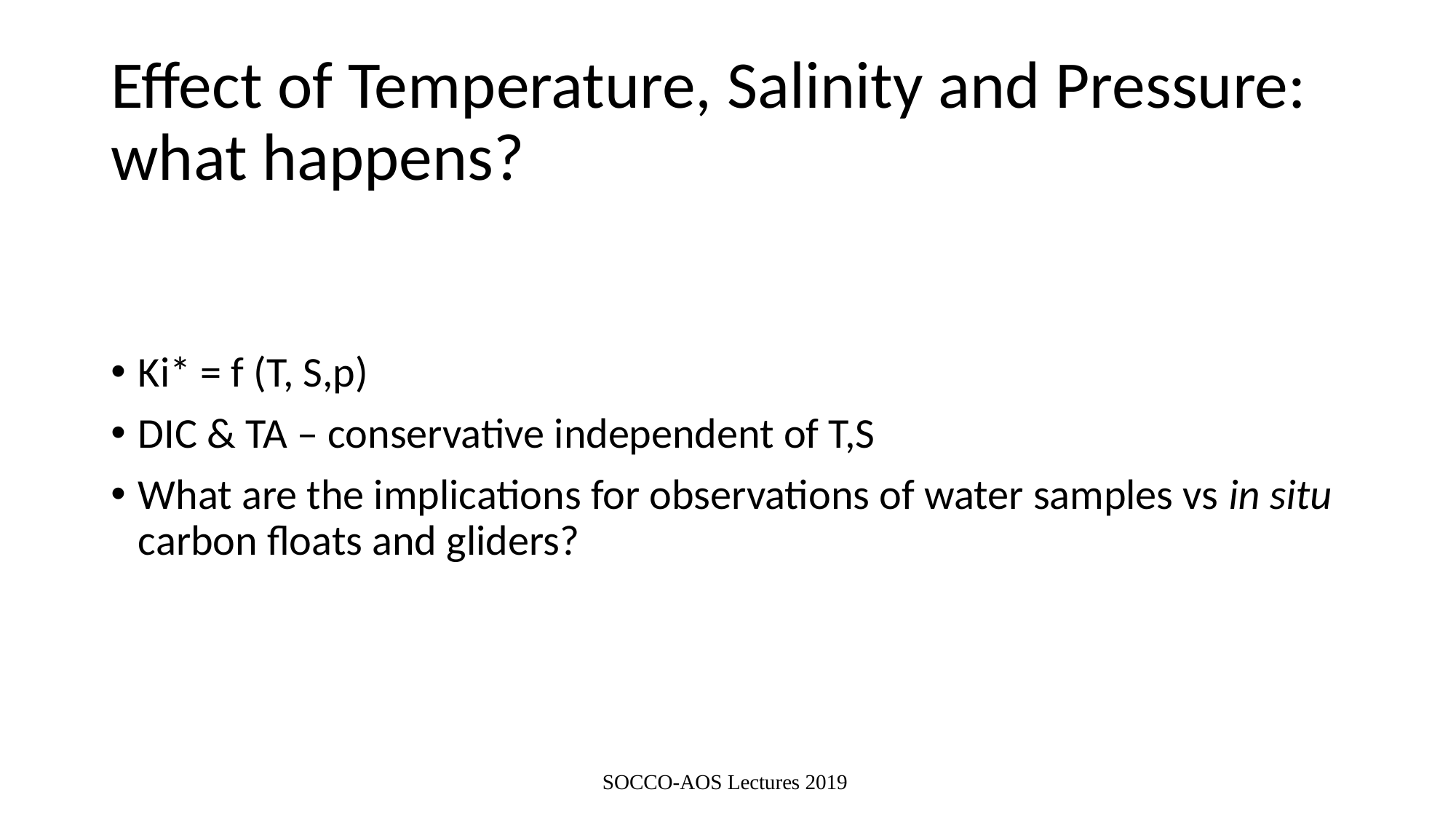

# Effect of Temperature, Salinity and Pressure: what happens?

Ki* = f (T, S,p)
DIC & TA – conservative independent of T,S
What are the implications for observations of water samples vs in situ carbon floats and gliders?
SOCCO-AOS Lectures 2019